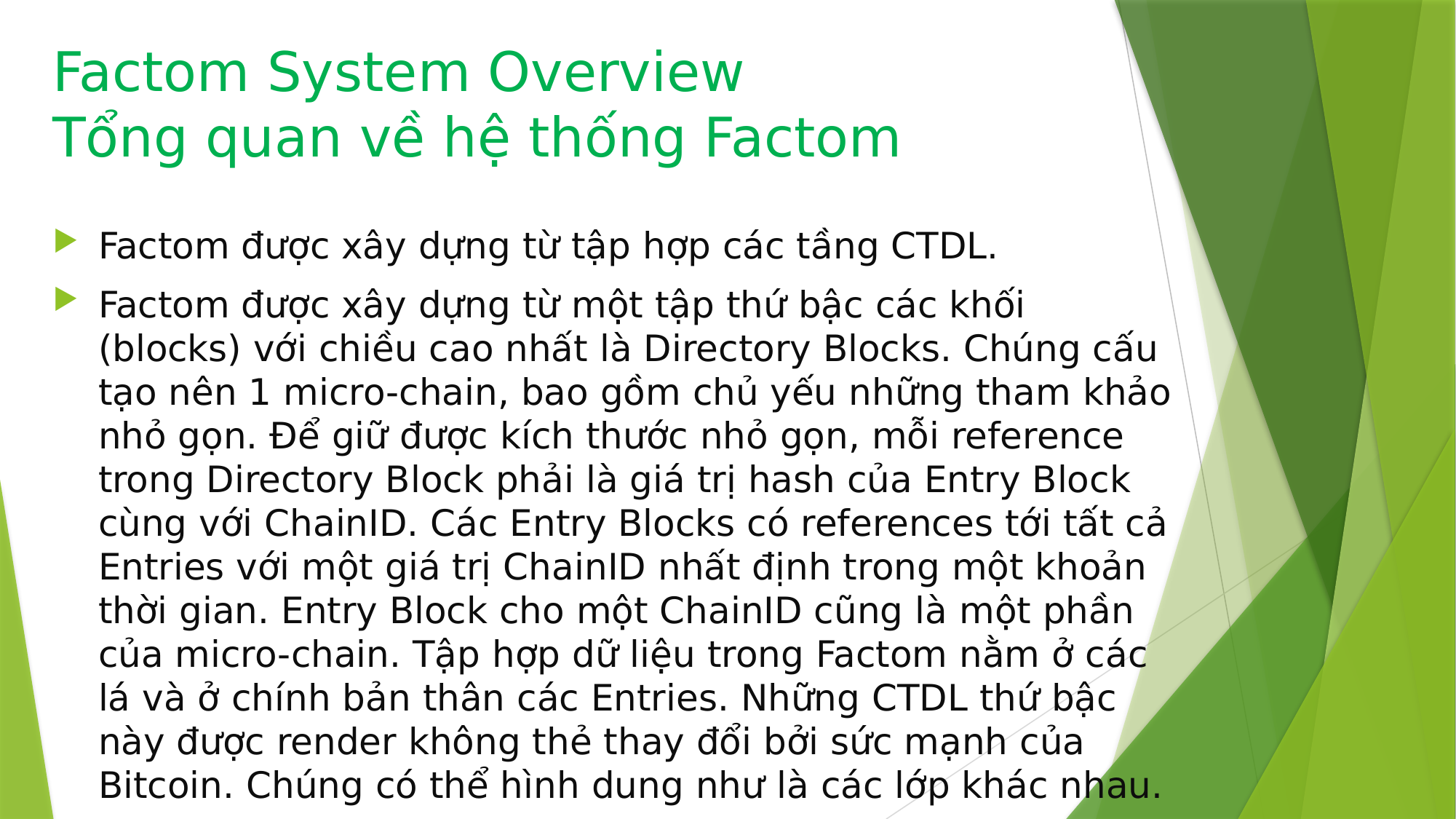

# Factom System Overview Tổng quan về hệ thống Factom
Factom được xây dựng từ tập hợp các tầng CTDL.
Factom được xây dựng từ một tập thứ bậc các khối (blocks) với chiều cao nhất là Directory Blocks. Chúng cấu tạo nên 1 micro-chain, bao gồm chủ yếu những tham khảo nhỏ gọn. Để giữ được kích thước nhỏ gọn, mỗi reference trong Directory Block phải là giá trị hash của Entry Block cùng với ChainID. Các Entry Blocks có references tới tất cả Entries với một giá trị ChainID nhất định trong một khoản thời gian. Entry Block cho một ChainID cũng là một phần của micro-chain. Tập hợp dữ liệu trong Factom nằm ở các lá và ở chính bản thân các Entries. Những CTDL thứ bậc này được render không thẻ thay đổi bởi sức mạnh của Bitcoin. Chúng có thể hình dung như là các lớp khác nhau.
36